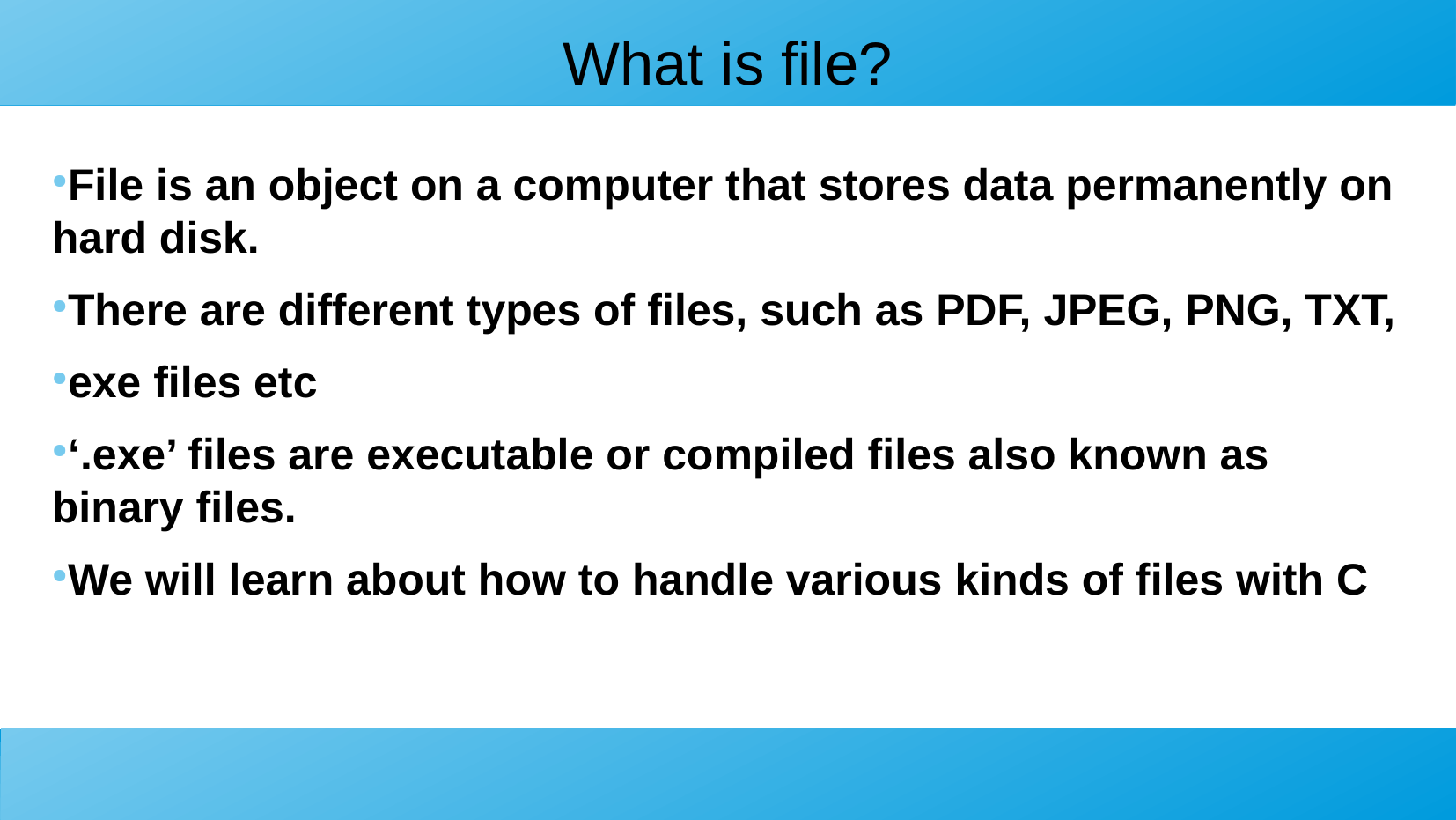

What is file?
File is an object on a computer that stores data permanently on hard disk.
There are different types of files, such as PDF, JPEG, PNG, TXT,
exe files etc
‘.exe’ files are executable or compiled files also known as binary files.
We will learn about how to handle various kinds of files with C

2